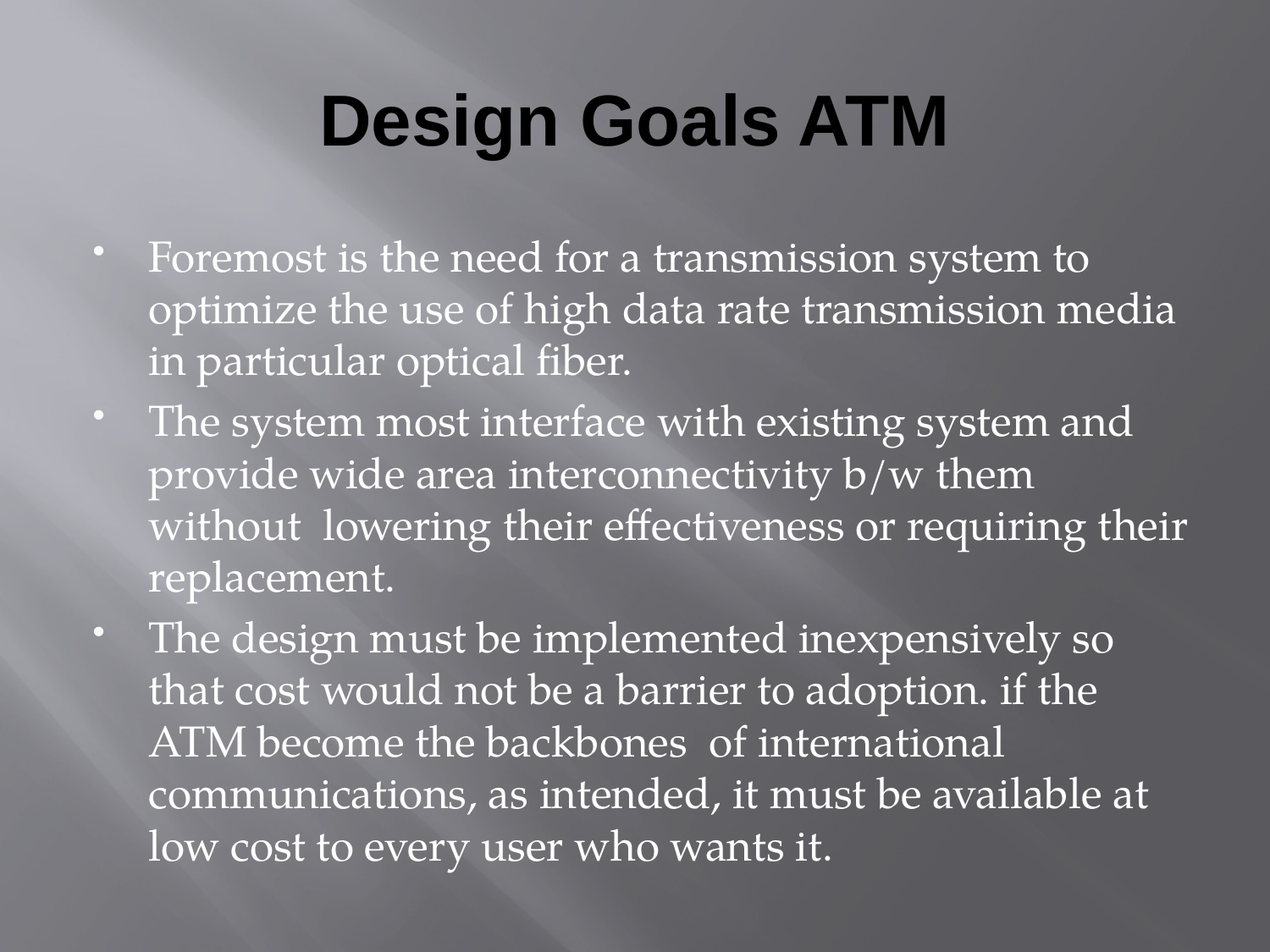

# Design Goals ATM
Foremost is the need for a transmission system to optimize the use of high data rate transmission media in particular optical fiber.
The system most interface with existing system and provide wide area interconnectivity b/w them without  lowering their effectiveness or requiring their replacement.
The design must be implemented inexpensively so that cost would not be a barrier to adoption. if the ATM become the backbones  of international communications, as intended, it must be available at low cost to every user who wants it.